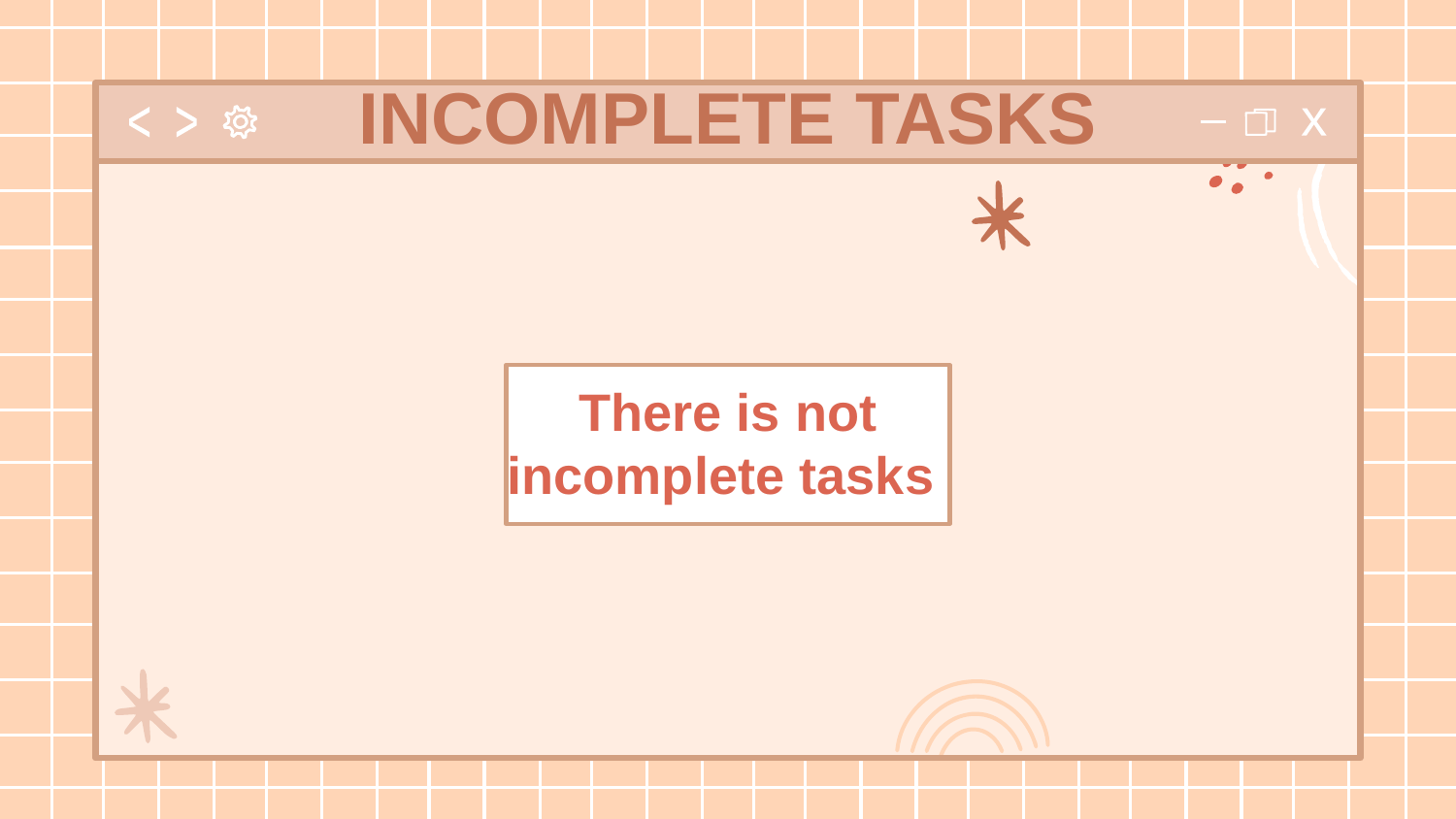

# INCOMPLETE TASKS

There is not incomplete tasks